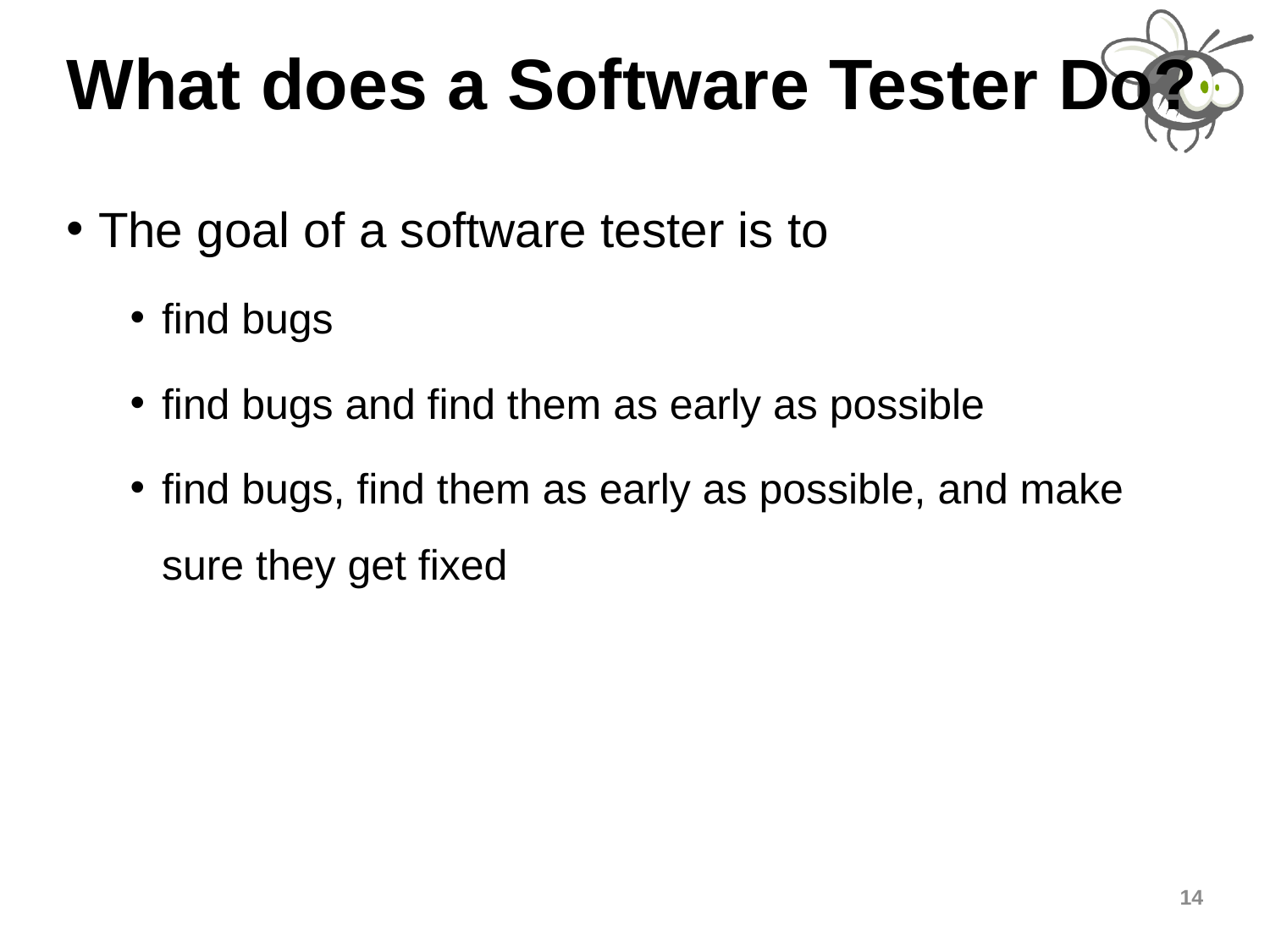

# What does a Software Tester Do?
The goal of a software tester is to
find bugs
find bugs and find them as early as possible
find bugs, find them as early as possible, and make sure they get fixed
14